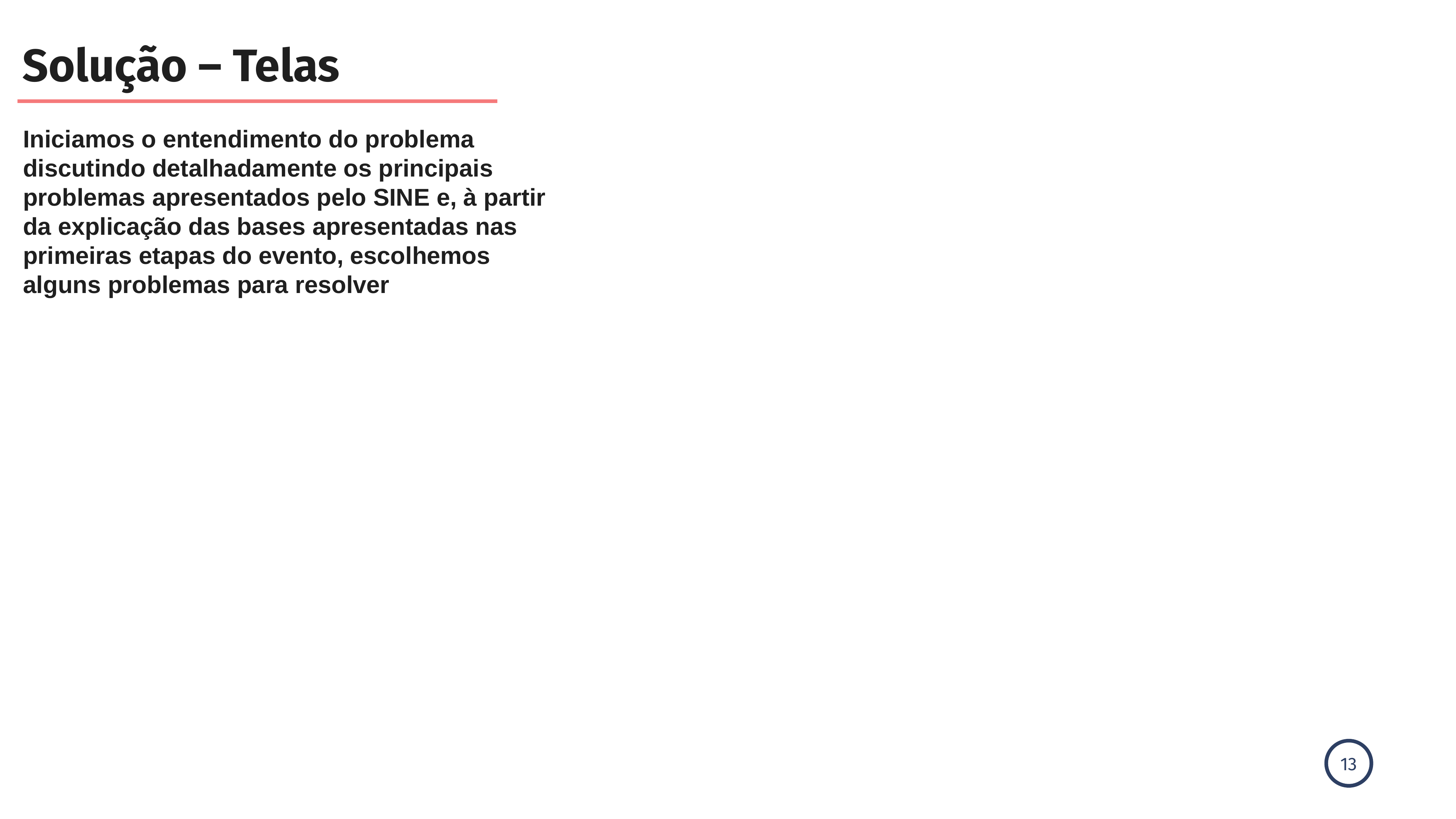

Solução – Telas
Iniciamos o entendimento do problema discutindo detalhadamente os principais problemas apresentados pelo SINE e, à partir da explicação das bases apresentadas nas primeiras etapas do evento, escolhemos alguns problemas para resolver